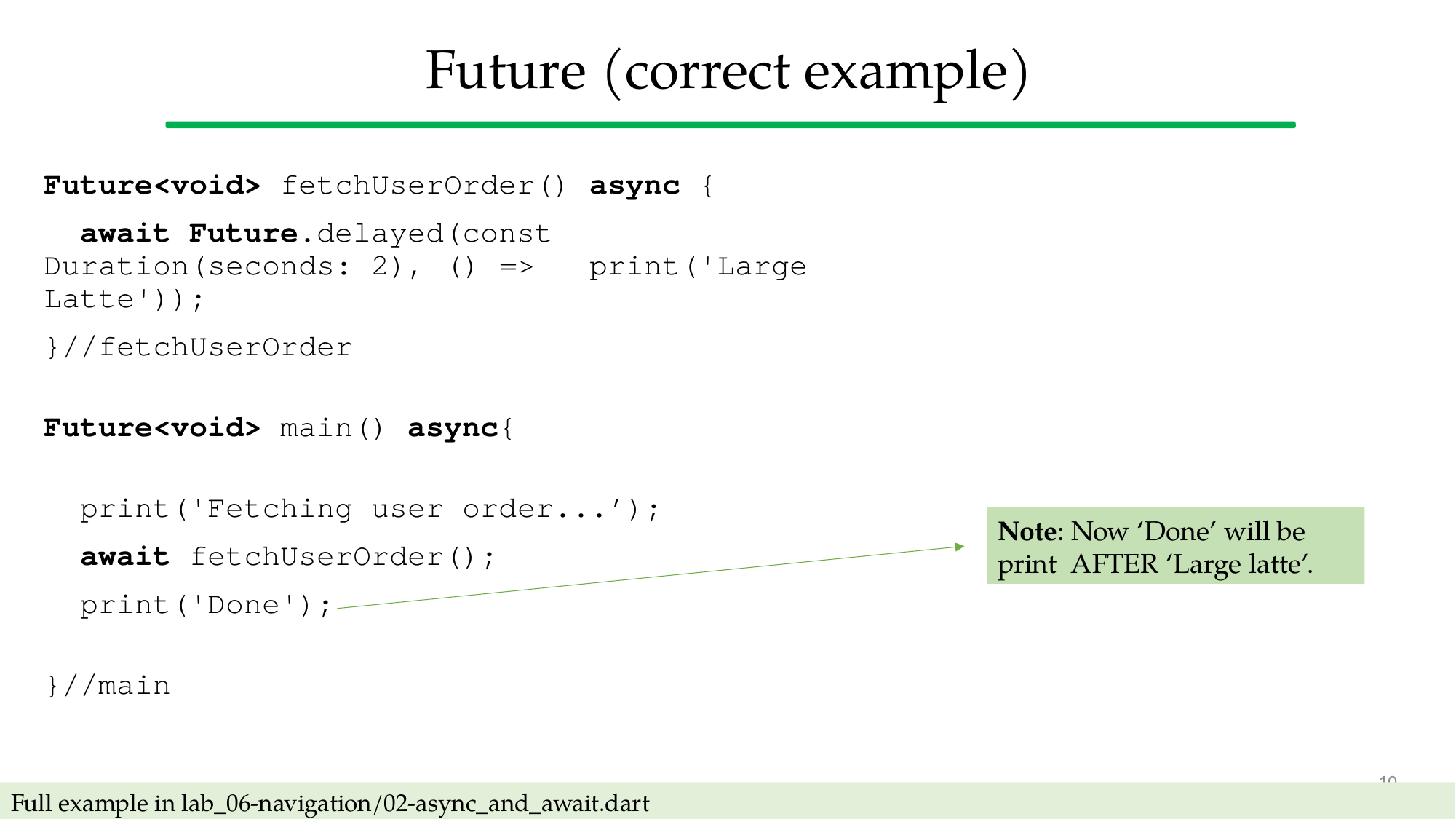

# Future (correct example)
Future<void> fetchUserOrder() async {
  await Future.delayed(const 	Duration(seconds: 2), () => 	print('Large Latte'));
}//fetchUserOrder
Future<void> main() async{
  print('Fetching user order...’);
  await fetchUserOrder();
  print('Done');
}//main
Note: Now ‘Done’ will be print  AFTER ‘Large latte’.
10
Full example in lab_06-navigation/02-async_and_await.dart